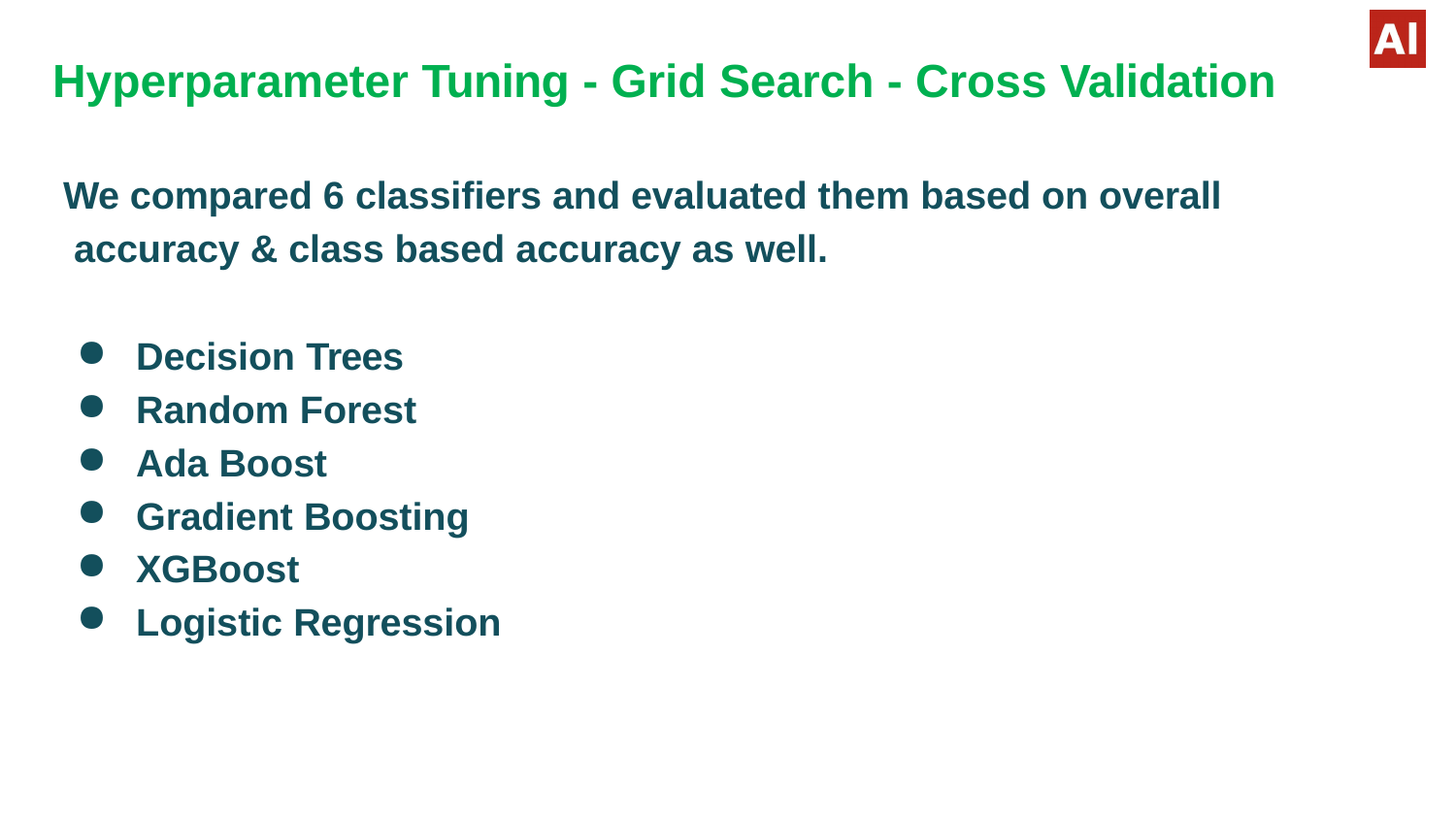

# Hyperparameter Tuning - Grid Search - Cross Validation
We compared 6 classifiers and evaluated them based on overall  accuracy & class based accuracy as well.

Decision Trees
Random Forest
Ada Boost
Gradient Boosting
XGBoost
Logistic Regression